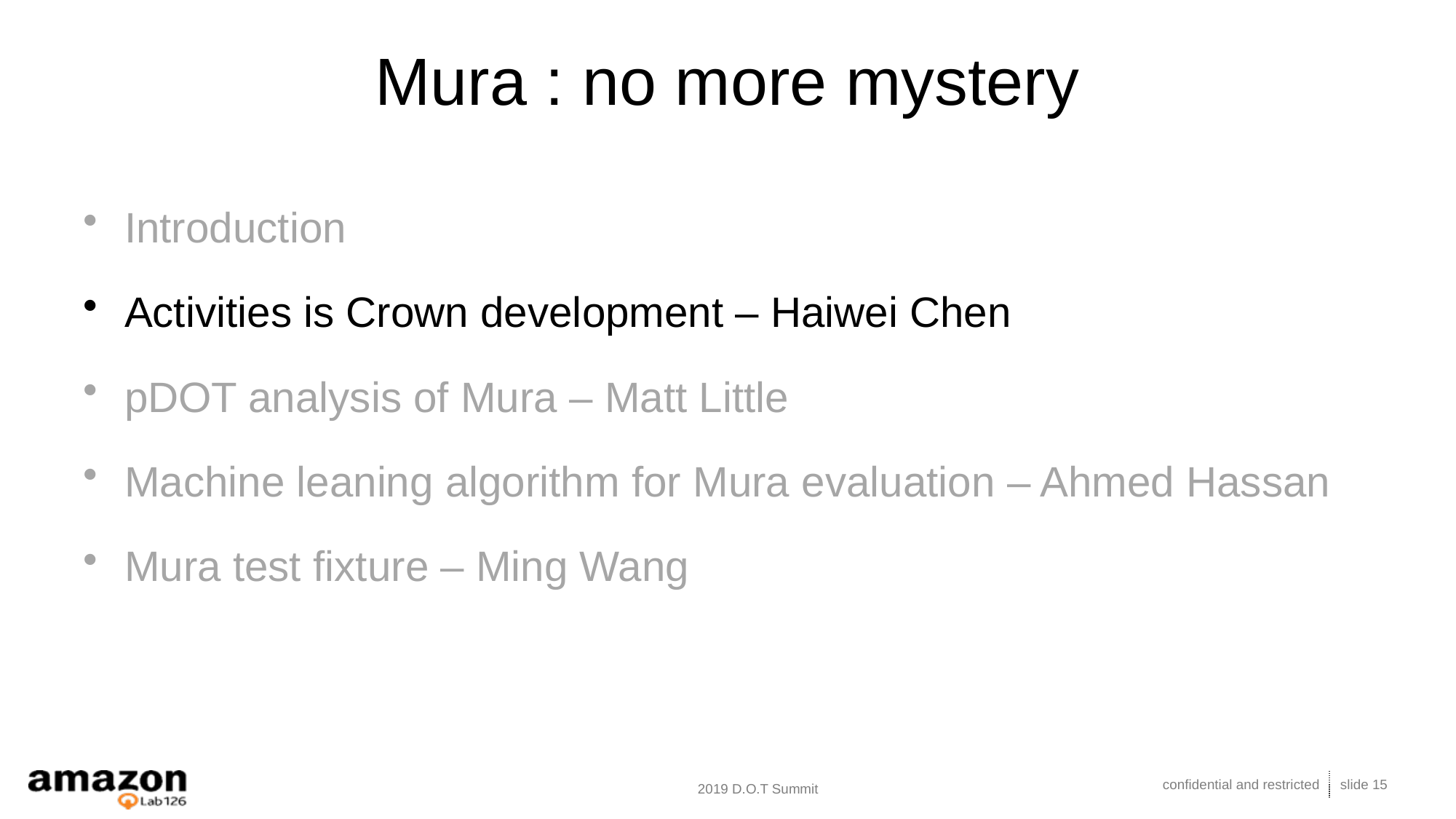

# Mura : no more mystery
Introduction
Activities is Crown development – Haiwei Chen
pDOT analysis of Mura – Matt Little
Machine leaning algorithm for Mura evaluation – Ahmed Hassan
Mura test fixture – Ming Wang